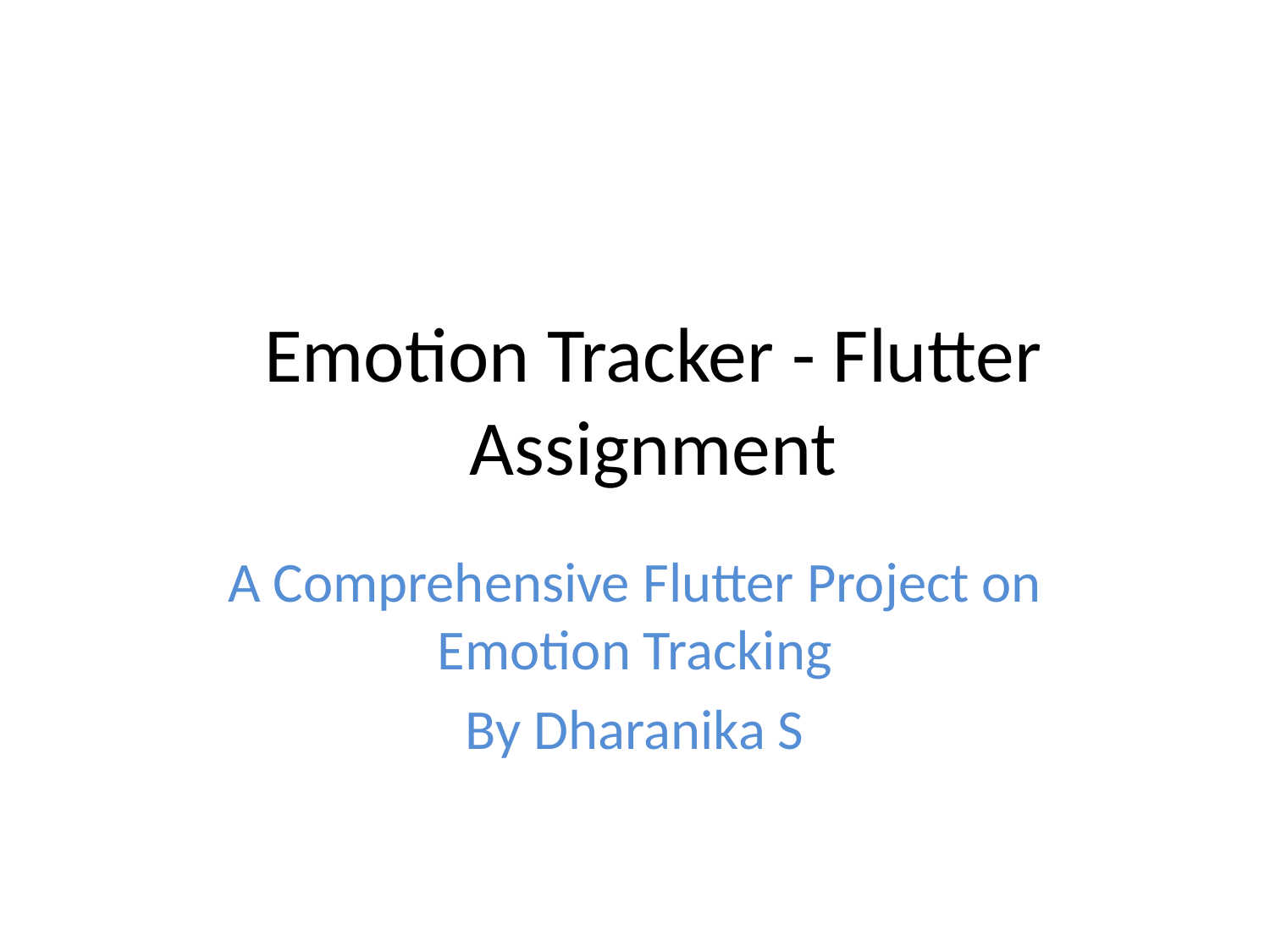

# Emotion Tracker - Flutter Assignment
A Comprehensive Flutter Project on Emotion Tracking
By Dharanika S